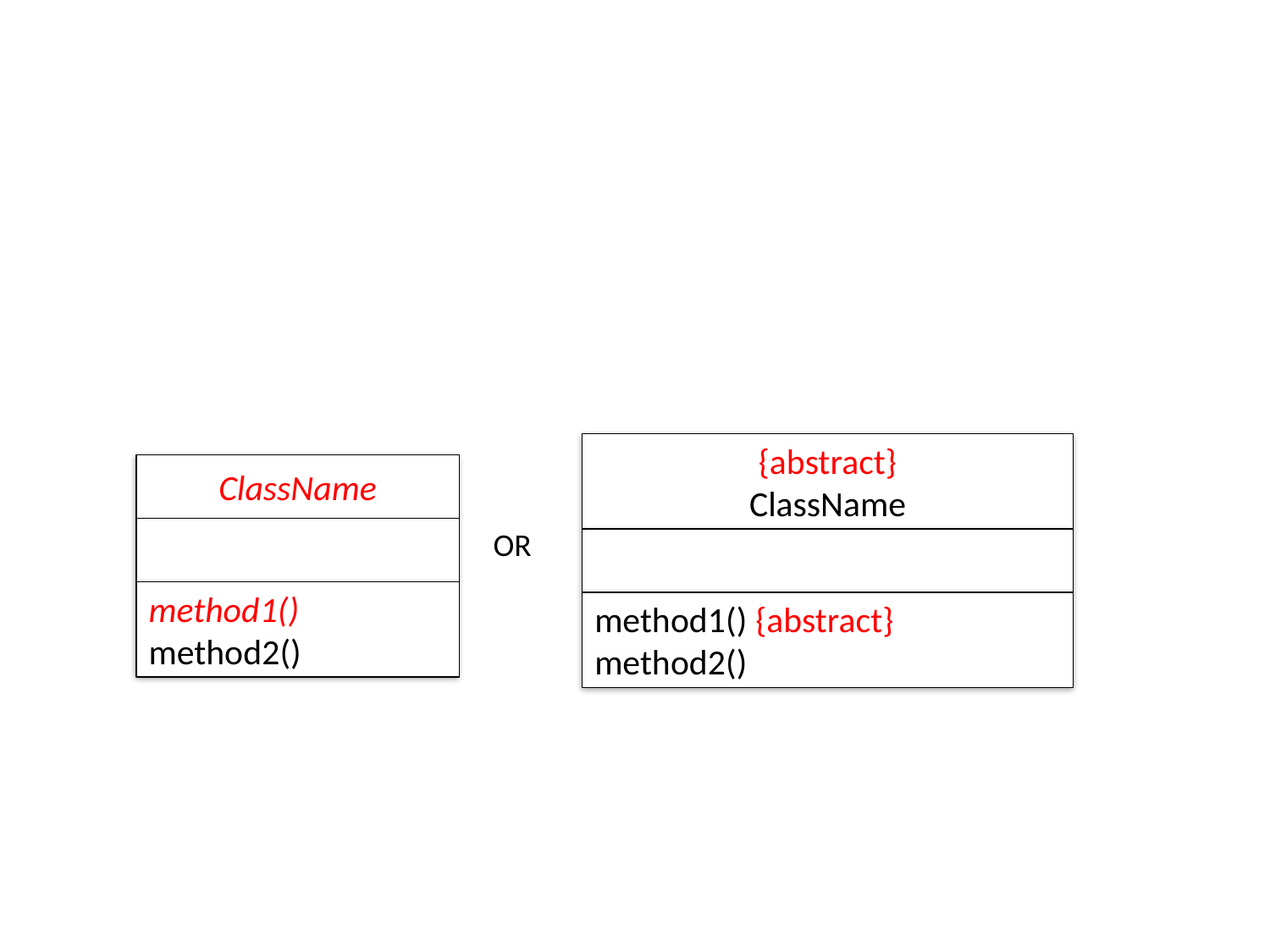

{abstract}
ClassName
ClassName

OR

method1()
method2()
method1() {abstract}
method2()